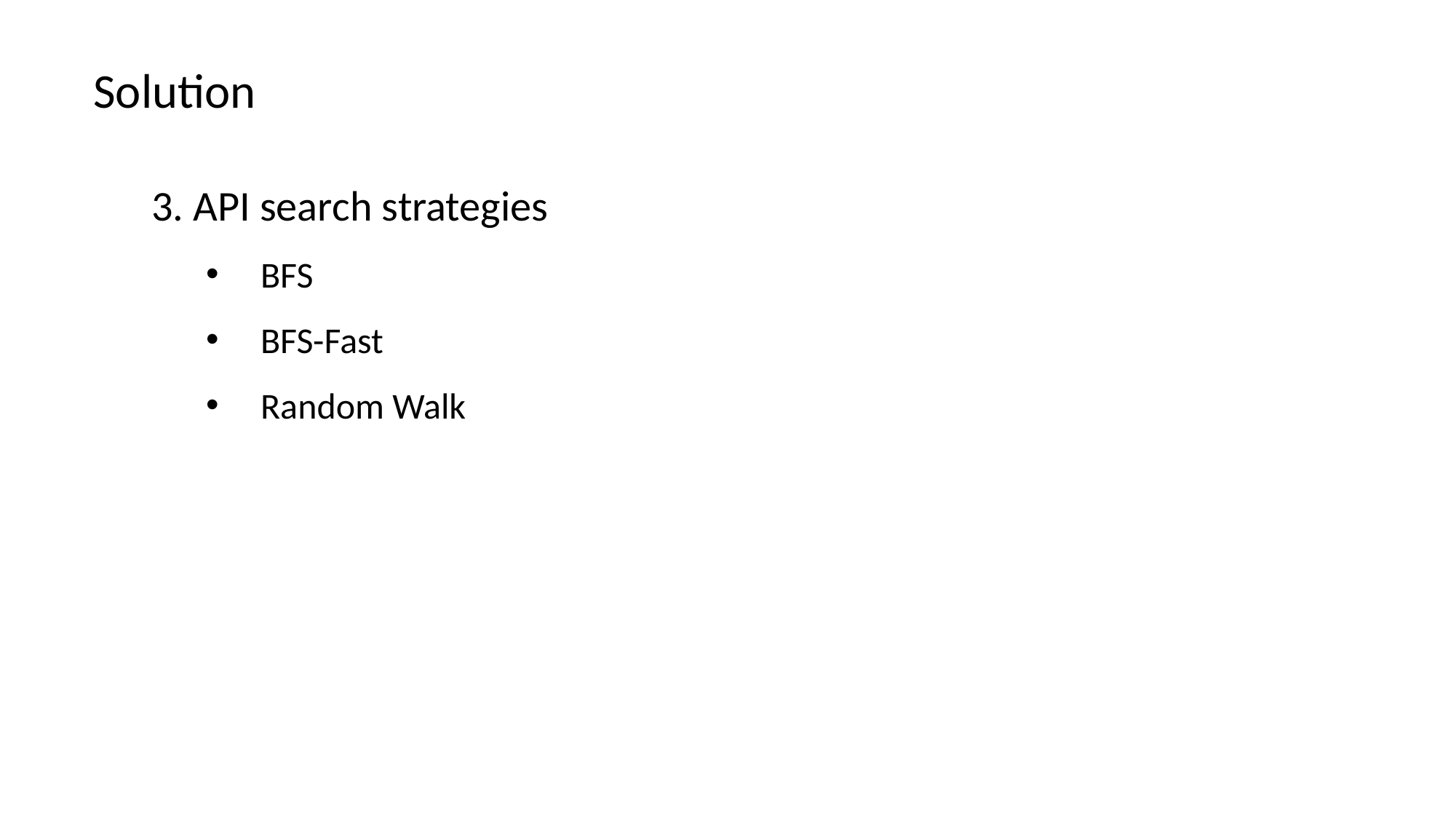

Solution
3. API search strategies
BFS
BFS-Fast
Random Walk